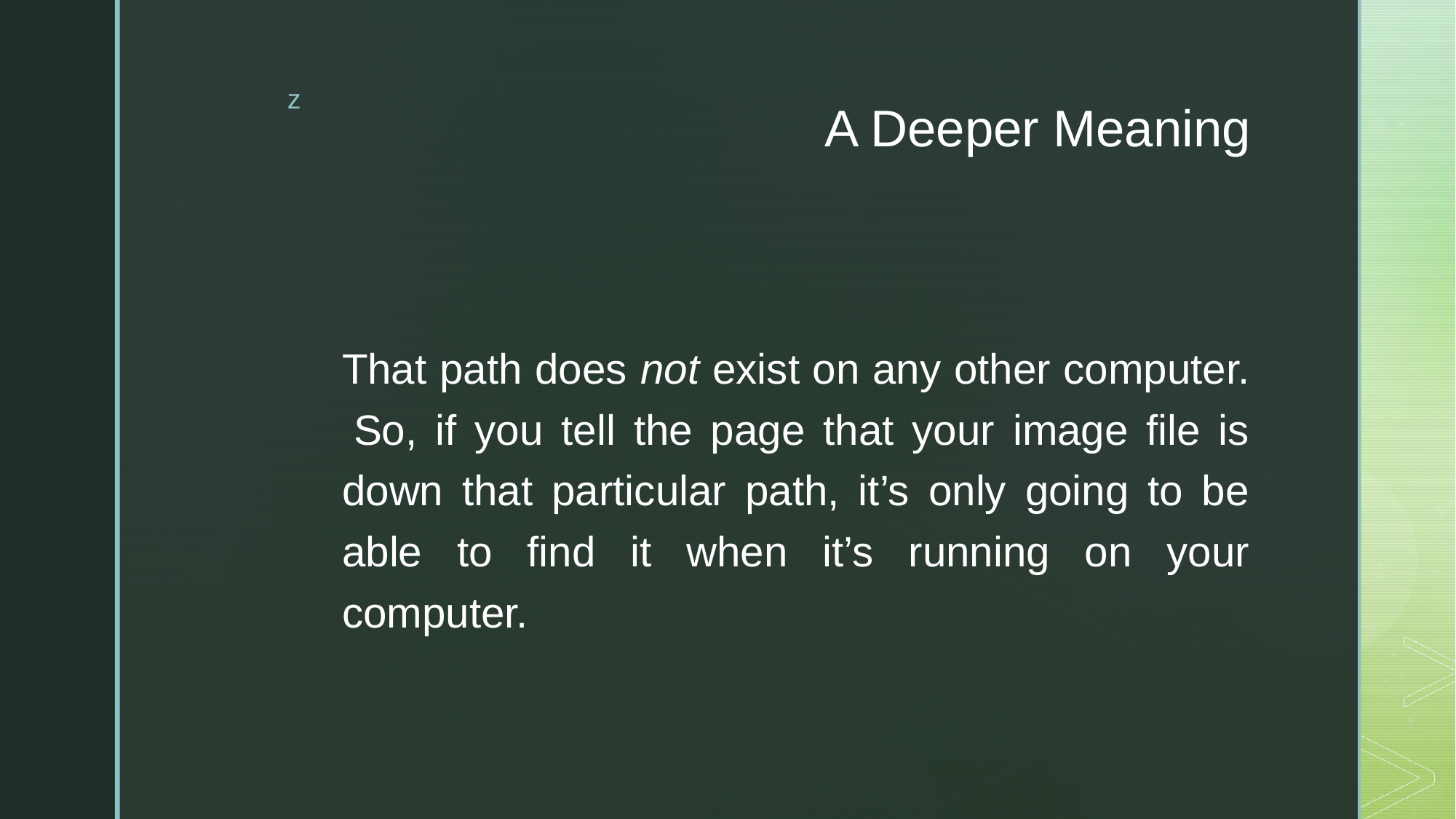

# A Deeper Meaning
That path does not exist on any other computer.  So, if you tell the page that your image file is down that particular path, it’s only going to be able to find it when it’s running on your computer.